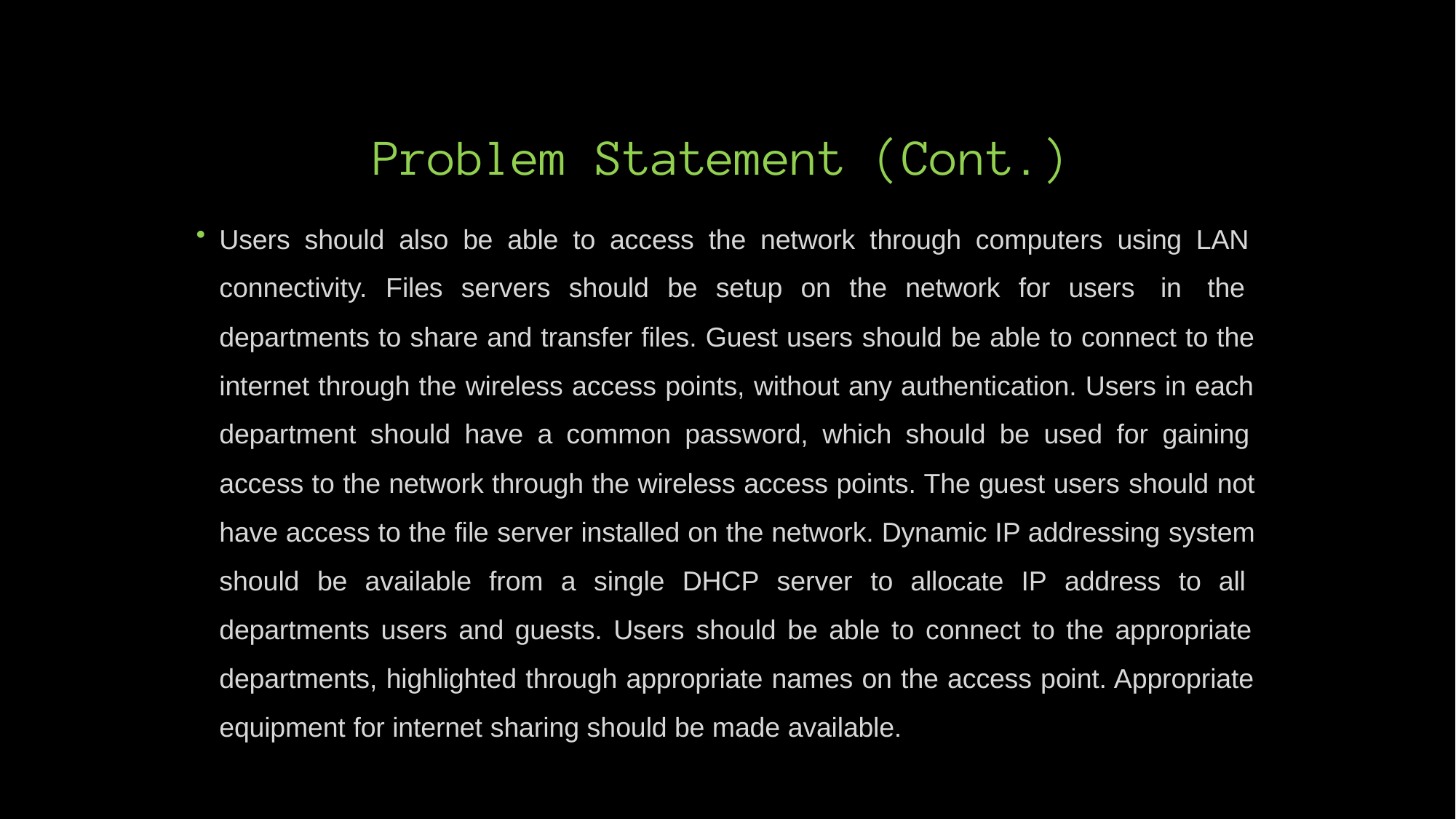

# Problem Statement (Cont.)
Users should also be able to access the network through computers using LAN  connectivity. Files servers should be setup on the network for users in the  departments to share and transfer files. Guest users should be able to connect to the  internet through the wireless access points, without any authentication. Users in each  department should have a common password, which should be used for gaining  access to the network through the wireless access points. The guest users should not  have access to the file server installed on the network. Dynamic IP addressing system  should be available from a single DHCP server to allocate IP address to all  departments users and guests. Users should be able to connect to the appropriate  departments, highlighted through appropriate names on the access point. Appropriate  equipment for internet sharing should be made available.